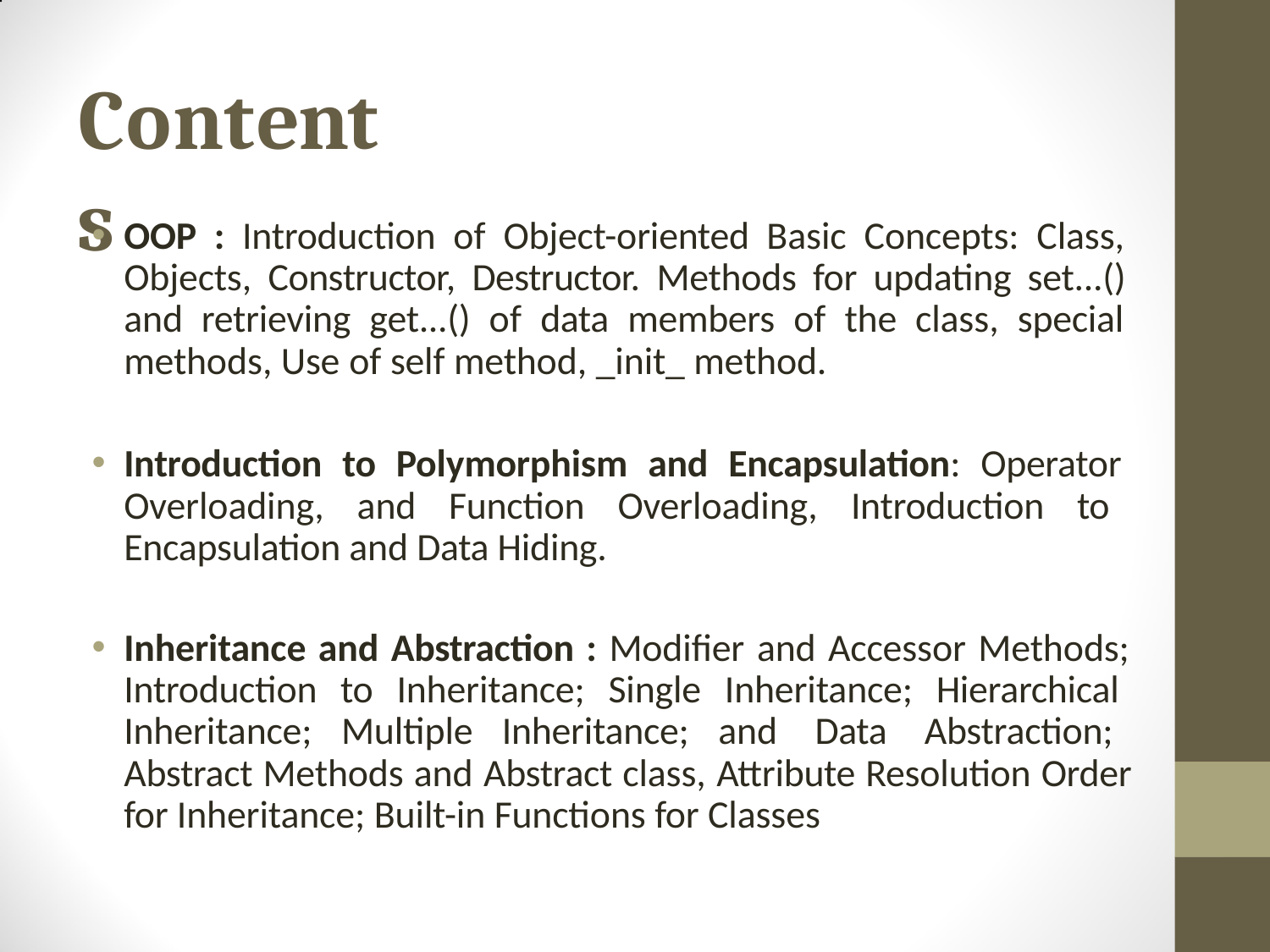

# Contents
OOP : Introduction of Object-oriented Basic Concepts: Class,  Objects, Constructor, Destructor. Methods for updating set...()  and retrieving get...() of data members of the class, special  methods, Use of self method, _init_ method.

Introduction to Polymorphism and Encapsulation: Operator  Overloading, and Function Overloading, Introduction to  Encapsulation and Data Hiding.

Inheritance and Abstraction : Modifier and Accessor Methods;  Introduction to Inheritance; Single Inheritance; Hierarchical  Inheritance; Multiple Inheritance; and Data Abstraction;  Abstract Methods and Abstract class, Attribute Resolution Order  for Inheritance; Built-in Functions for Classes